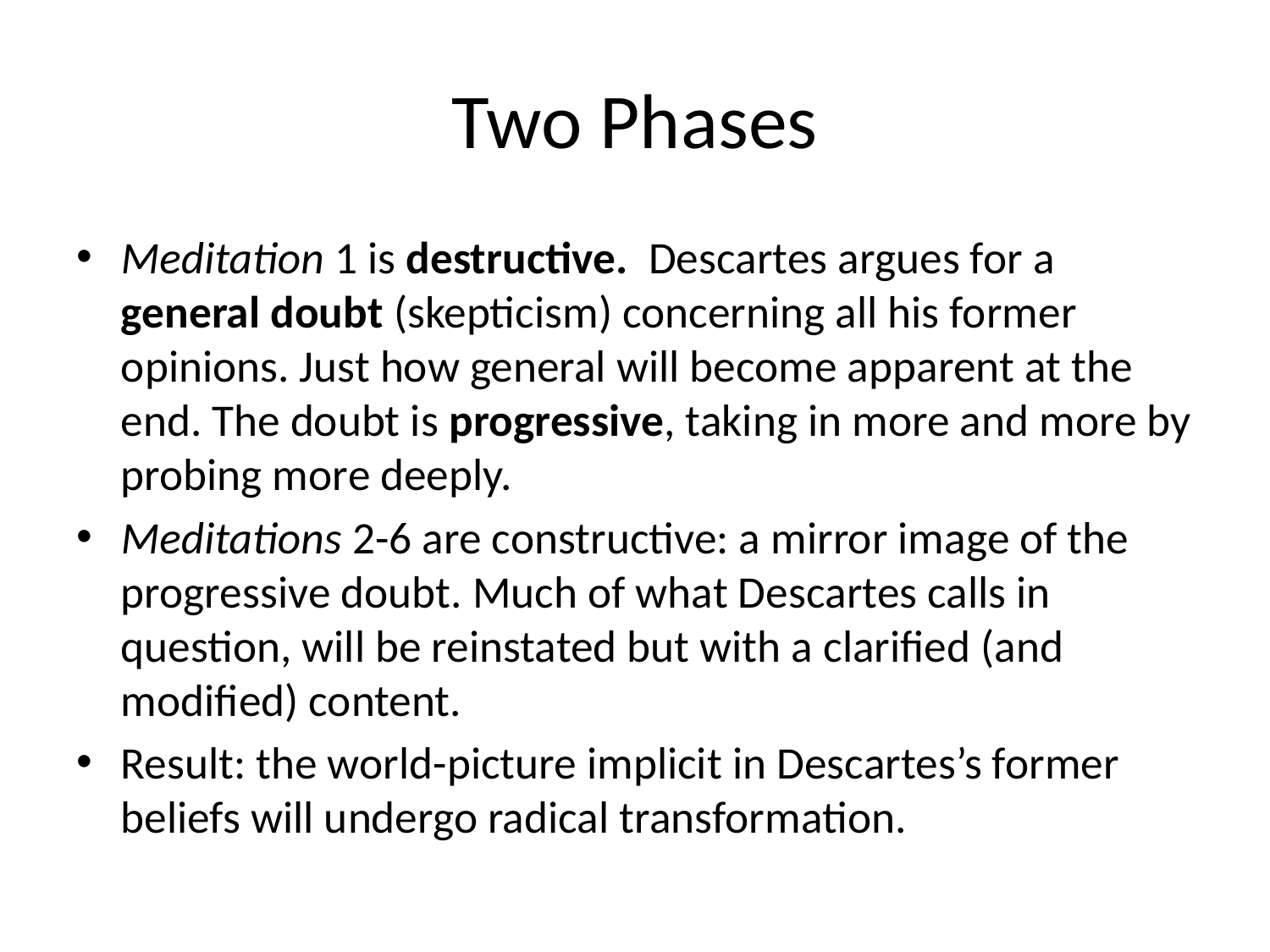

# Two Phases
Meditation 1 is destructive.  Descartes argues for a general doubt (skepticism) concerning all his former opinions. Just how general will become apparent at the end. The doubt is progressive, taking in more and more by probing more deeply.
Meditations 2-6 are constructive: a mirror image of the progressive doubt. Much of what Descartes calls in question, will be reinstated but with a clarified (and modified) content.
Result: the world-picture implicit in Descartes’s former beliefs will undergo radical transformation.